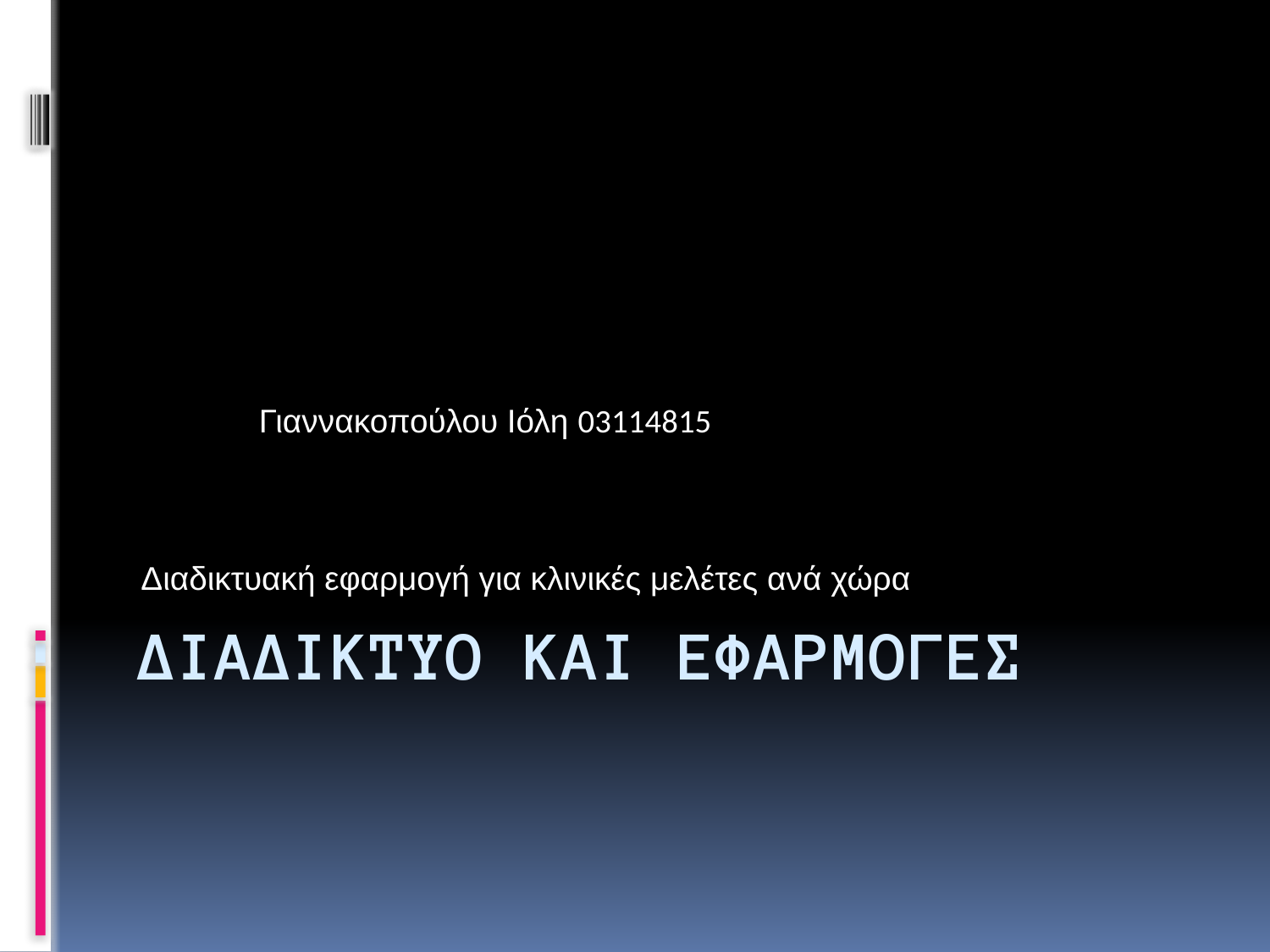

Γιαννακοπούλου Ιόλη 03114815

Διαδικτυακή εφαρμογή για κλινικές μελέτες ανά χώρα
ΔΙΑΔΙΚΤΥΟ ΚΑΙ ΕΦΑΡΜΟΓΕΣ